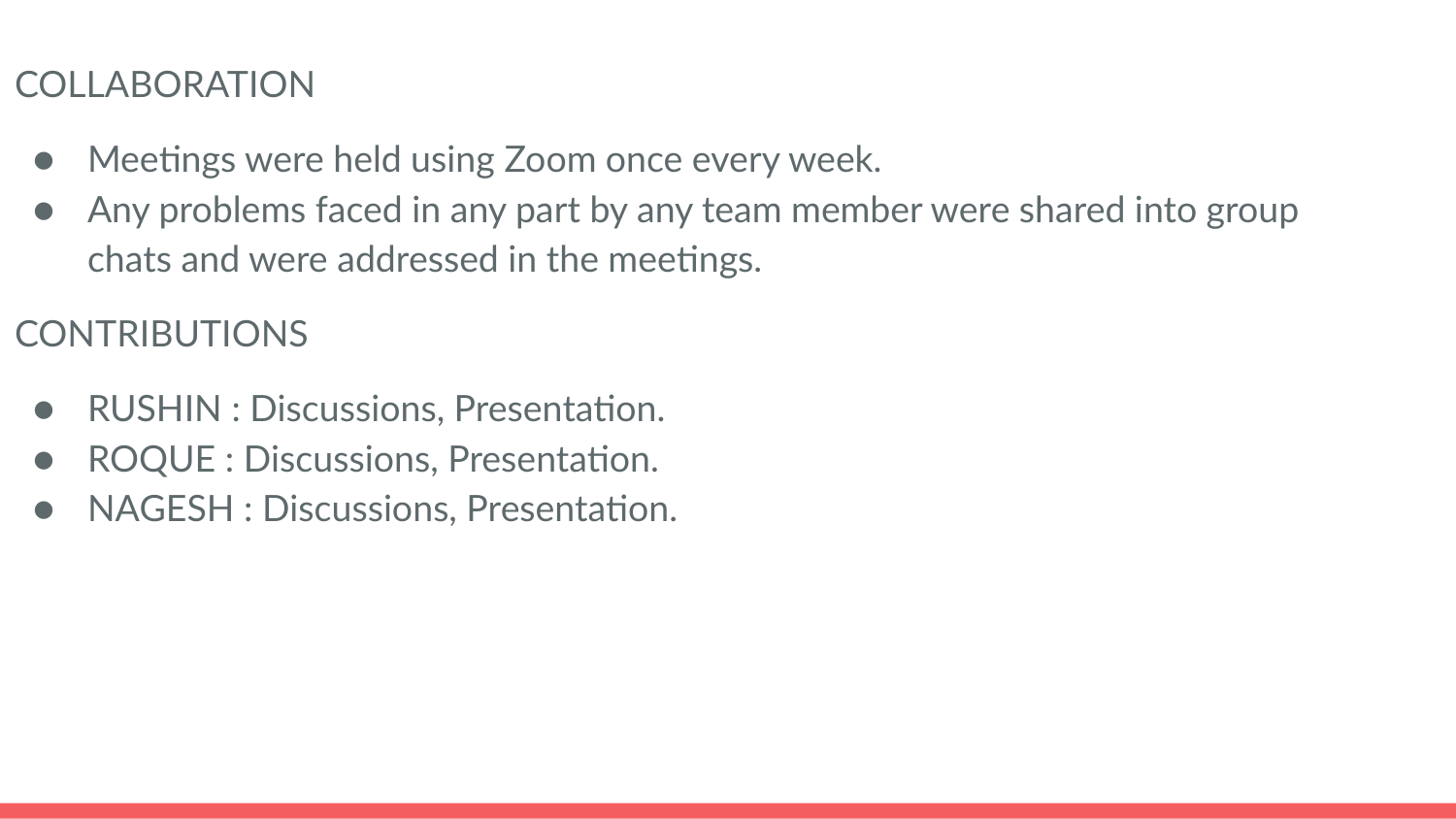

COLLABORATION
Meetings were held using Zoom once every week.
Any problems faced in any part by any team member were shared into group chats and were addressed in the meetings.
CONTRIBUTIONS
RUSHIN : Discussions, Presentation.
ROQUE : Discussions, Presentation.
NAGESH : Discussions, Presentation.